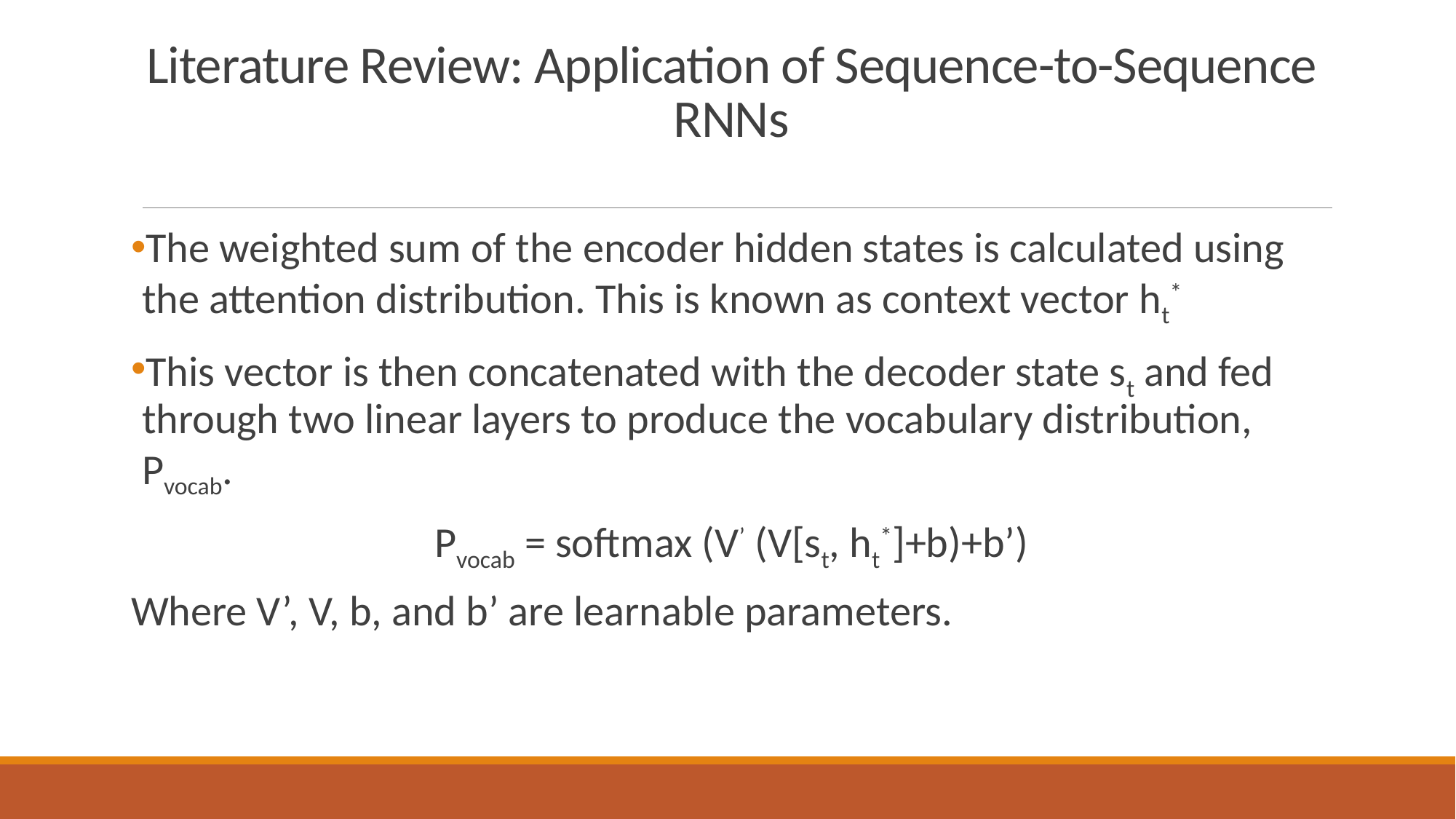

# Literature Review: Application of Sequence-to-Sequence RNNs
The weighted sum of the encoder hidden states is calculated using the attention distribution. This is known as context vector ht*
This vector is then concatenated with the decoder state st and fed through two linear layers to produce the vocabulary distribution, Pvocab.
Pvocab = softmax (V’ (V[st, ht*]+b)+b’)
Where V’, V, b, and b’ are learnable parameters.